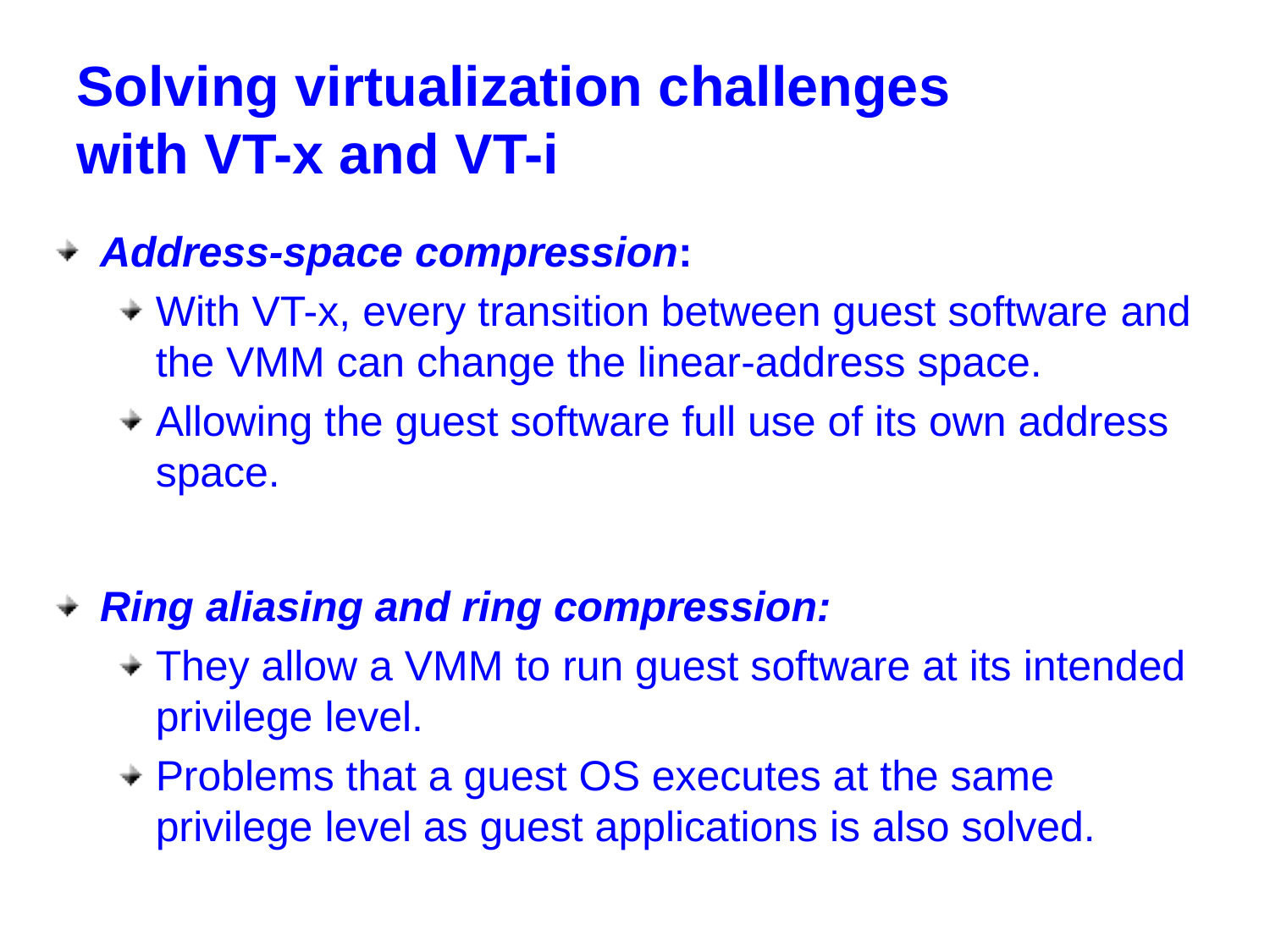

# Solving virtualization challenges with VT-x and VT-i
Address-space compression:
With VT-x, every transition between guest software and the VMM can change the linear-address space.
Allowing the guest software full use of its own address space.

Ring aliasing and ring compression:
They allow a VMM to run guest software at its intended privilege level.
Problems that a guest OS executes at the same privilege level as guest applications is also solved.